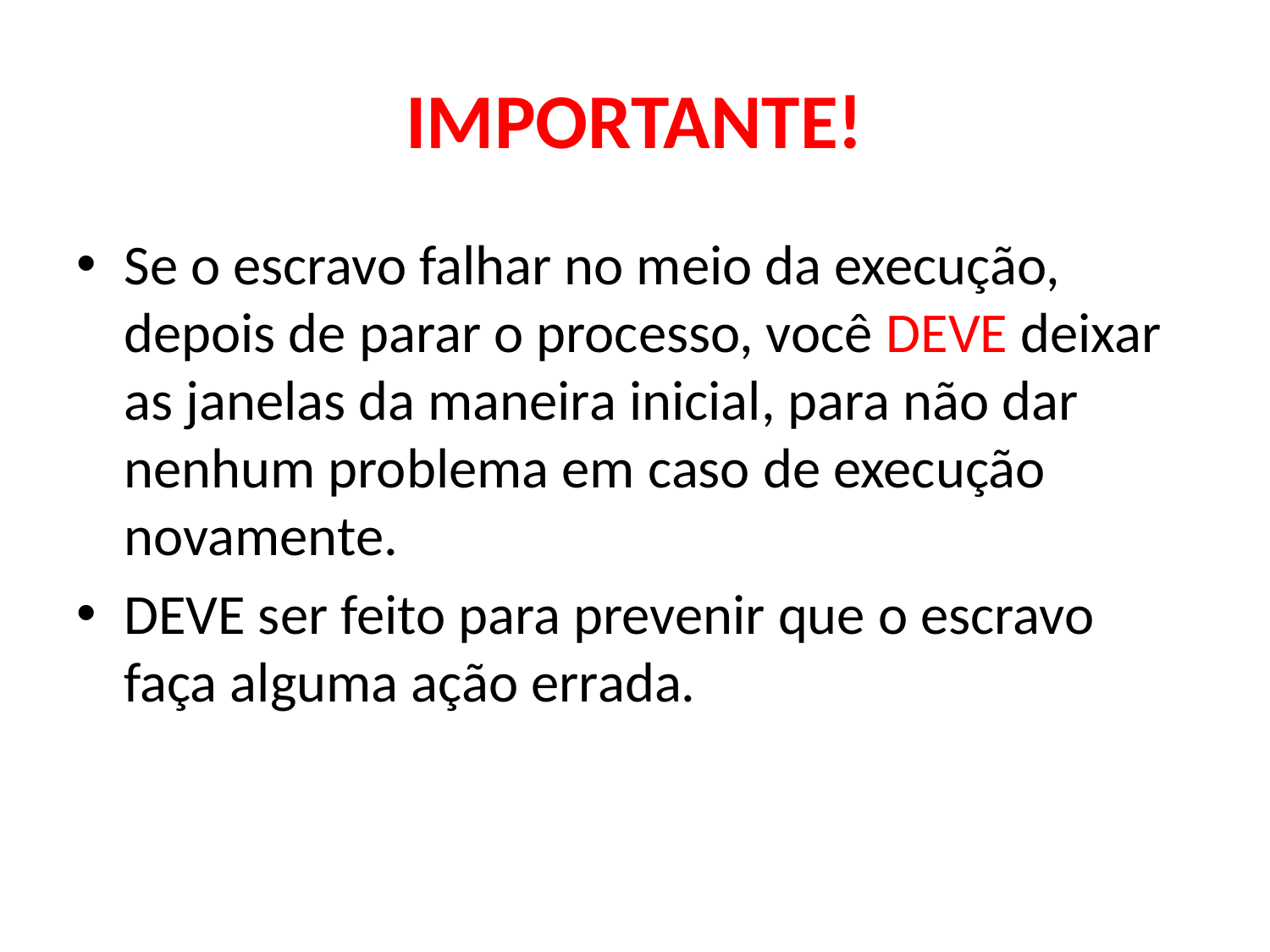

# IMPORTANTE!
Se o escravo falhar no meio da execução, depois de parar o processo, você DEVE deixar as janelas da maneira inicial, para não dar nenhum problema em caso de execução novamente.
DEVE ser feito para prevenir que o escravo faça alguma ação errada.